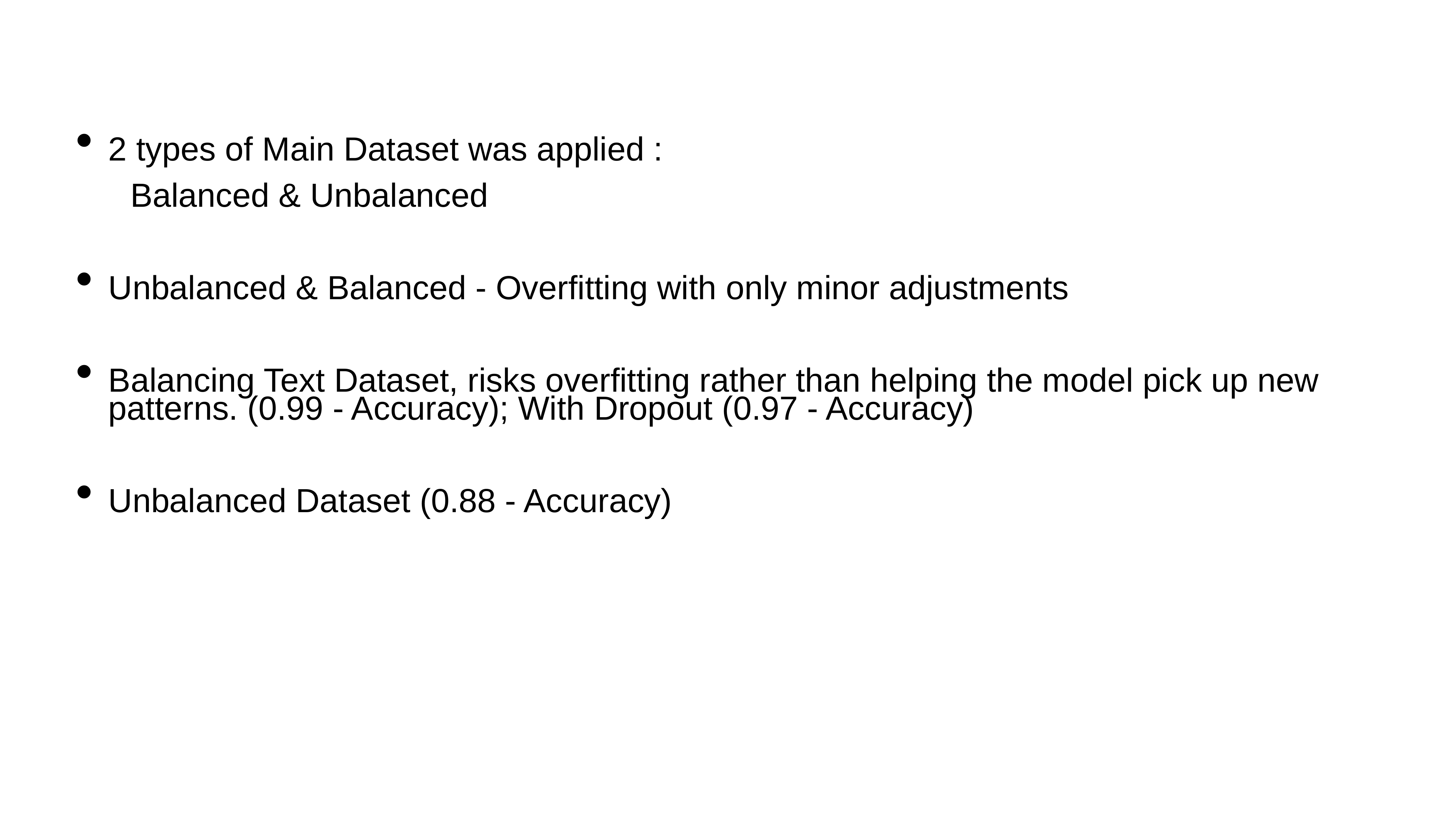

2 types of Main Dataset was applied :
Balanced & Unbalanced

Unbalanced & Balanced - Overfitting with only minor adjustments

Balancing Text Dataset, risks overfitting rather than helping the model pick up new patterns. (0.99 - Accuracy); With Dropout (0.97 - Accuracy)

Unbalanced Dataset (0.88 - Accuracy)